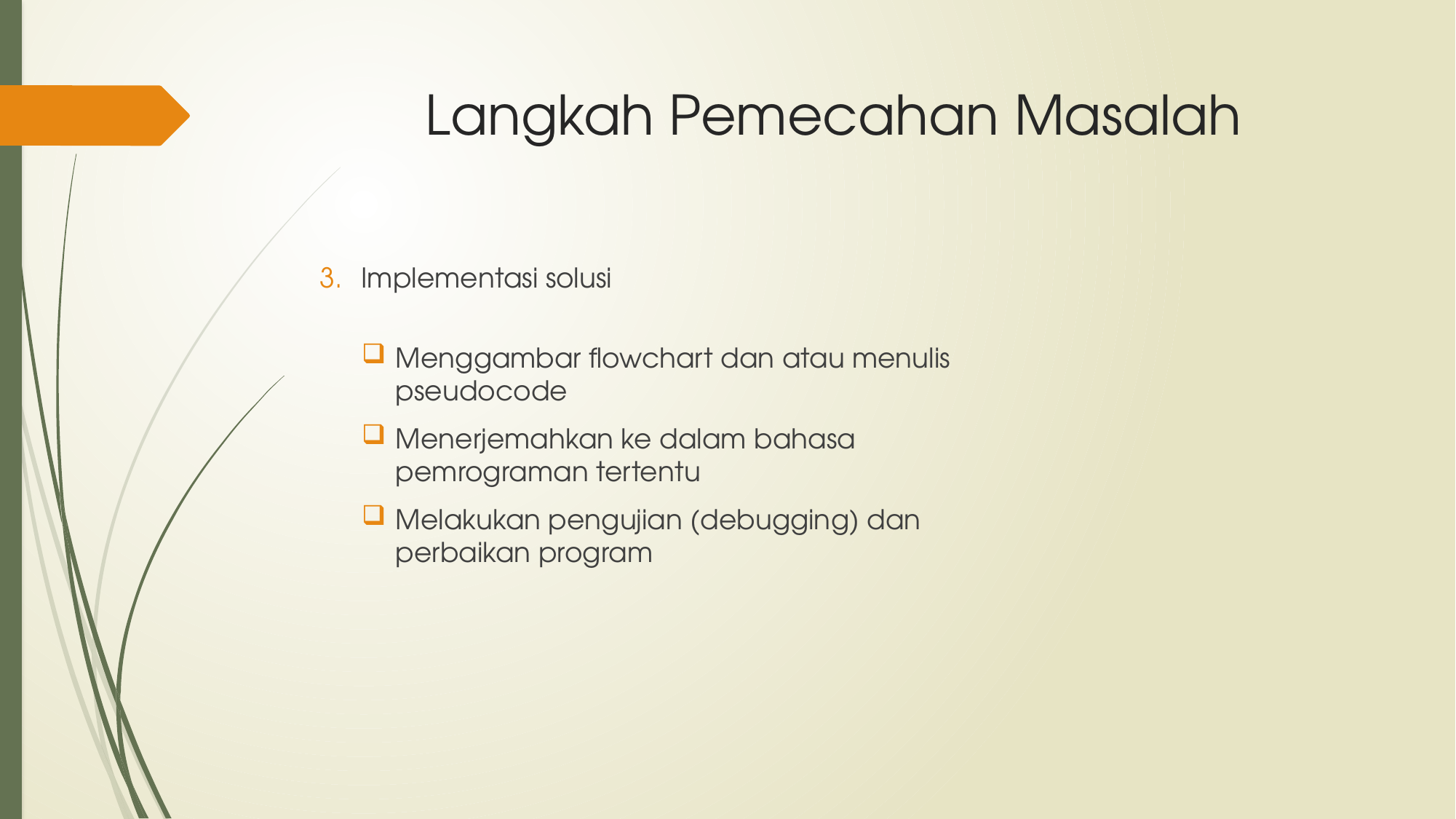

# Langkah Pemecahan Masalah
Implementasi solusi
Menggambar flowchart dan atau menulis
pseudocode
Menerjemahkan ke dalam bahasa
pemrograman tertentu
Melakukan pengujian (debugging) dan
perbaikan program